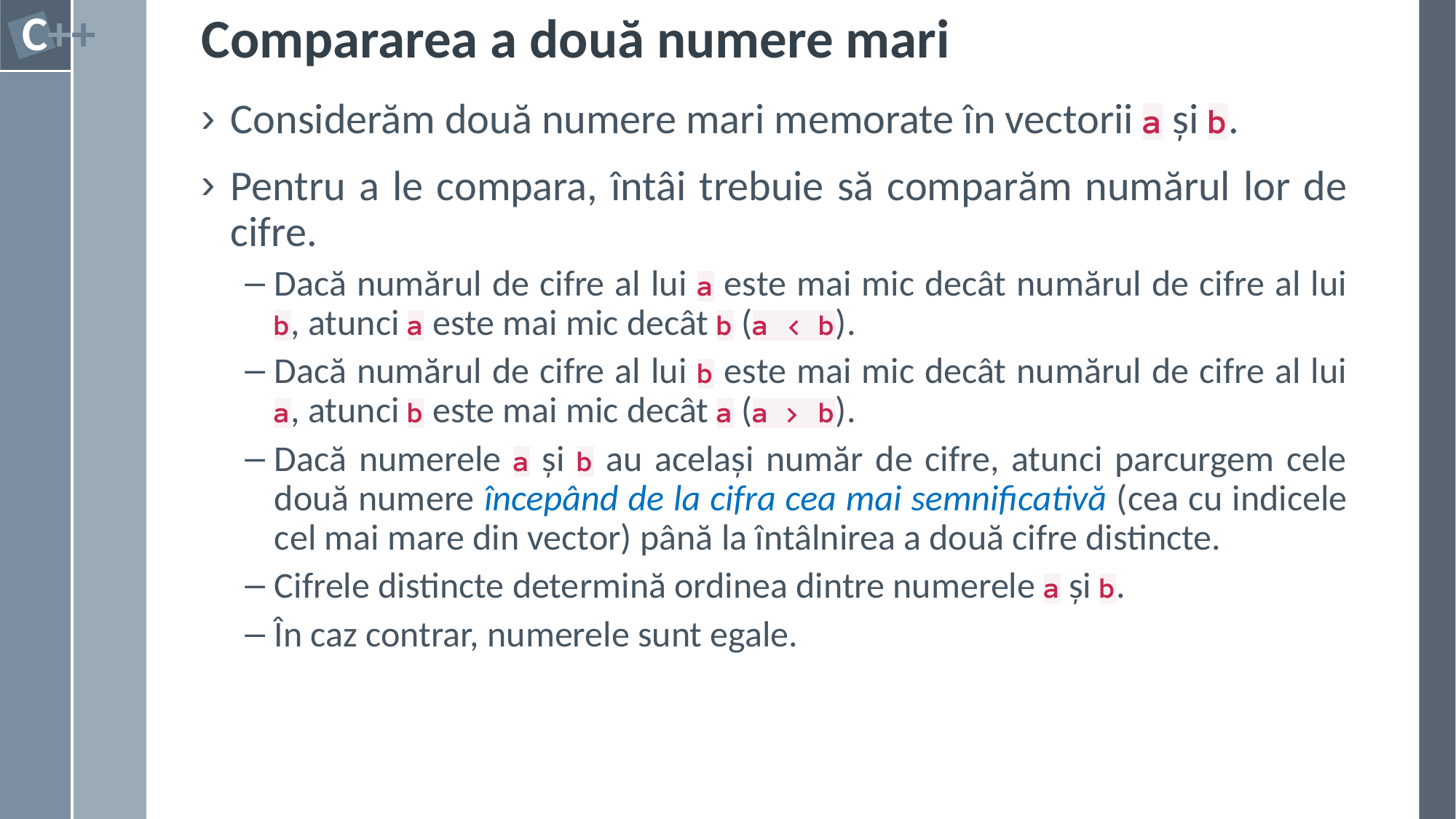

# Compararea a două numere mari
Considerăm două numere mari memorate în vectorii a și b.
Pentru a le compara, întâi trebuie să comparăm numărul lor de cifre.
Dacă numărul de cifre al lui a este mai mic decât numărul de cifre al lui b, atunci a este mai mic decât b (a < b).
Dacă numărul de cifre al lui b este mai mic decât numărul de cifre al lui a, atunci b este mai mic decât a (a > b).
Dacă numerele a și b au același număr de cifre, atunci parcurgem cele două numere începând de la cifra cea mai semnificativă (cea cu indicele cel mai mare din vector) până la întâlnirea a două cifre distincte.
Cifrele distincte determină ordinea dintre numerele a și b.
În caz contrar, numerele sunt egale.